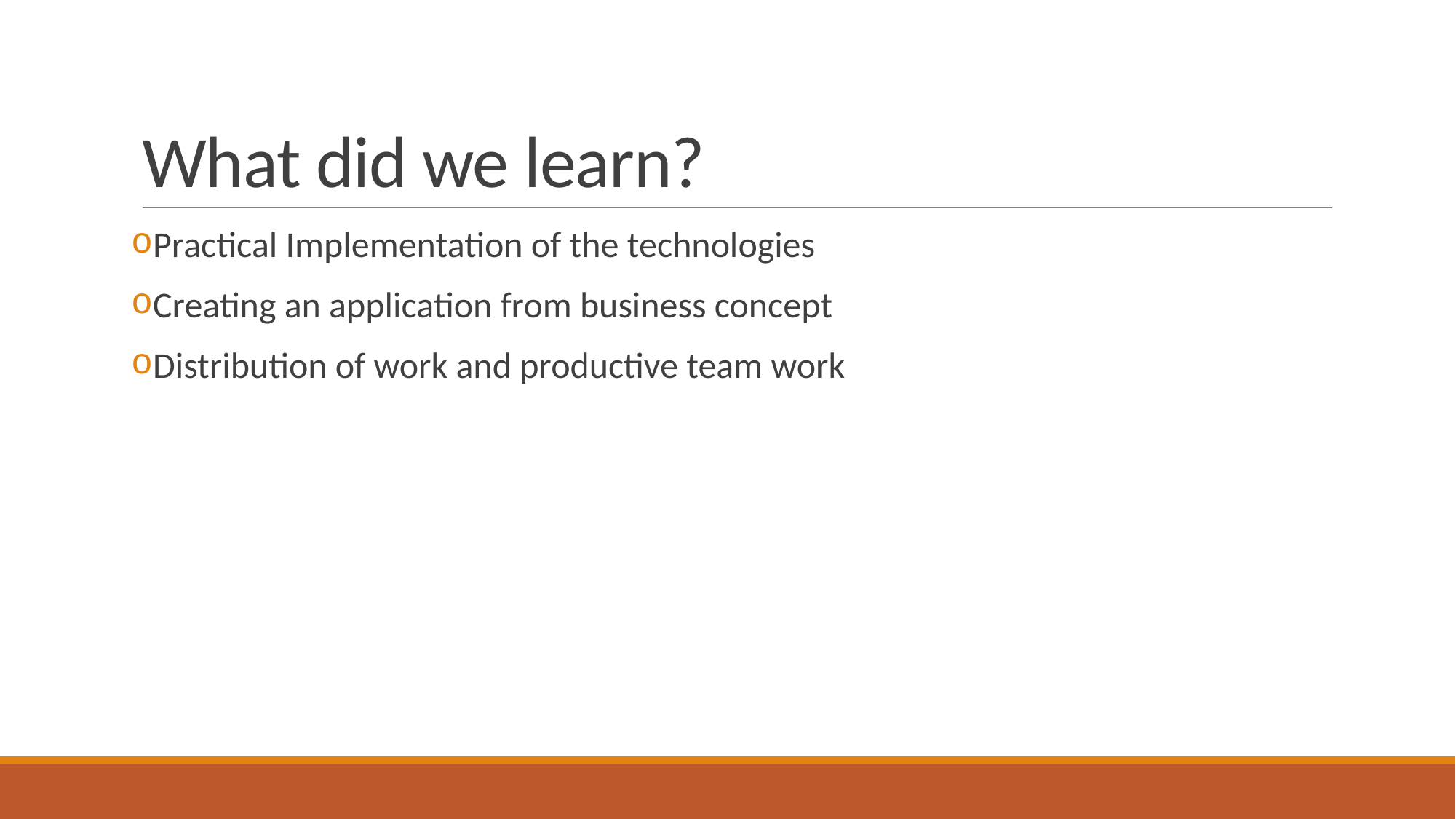

# What did we learn?
Practical Implementation of the technologies
Creating an application from business concept
Distribution of work and productive team work